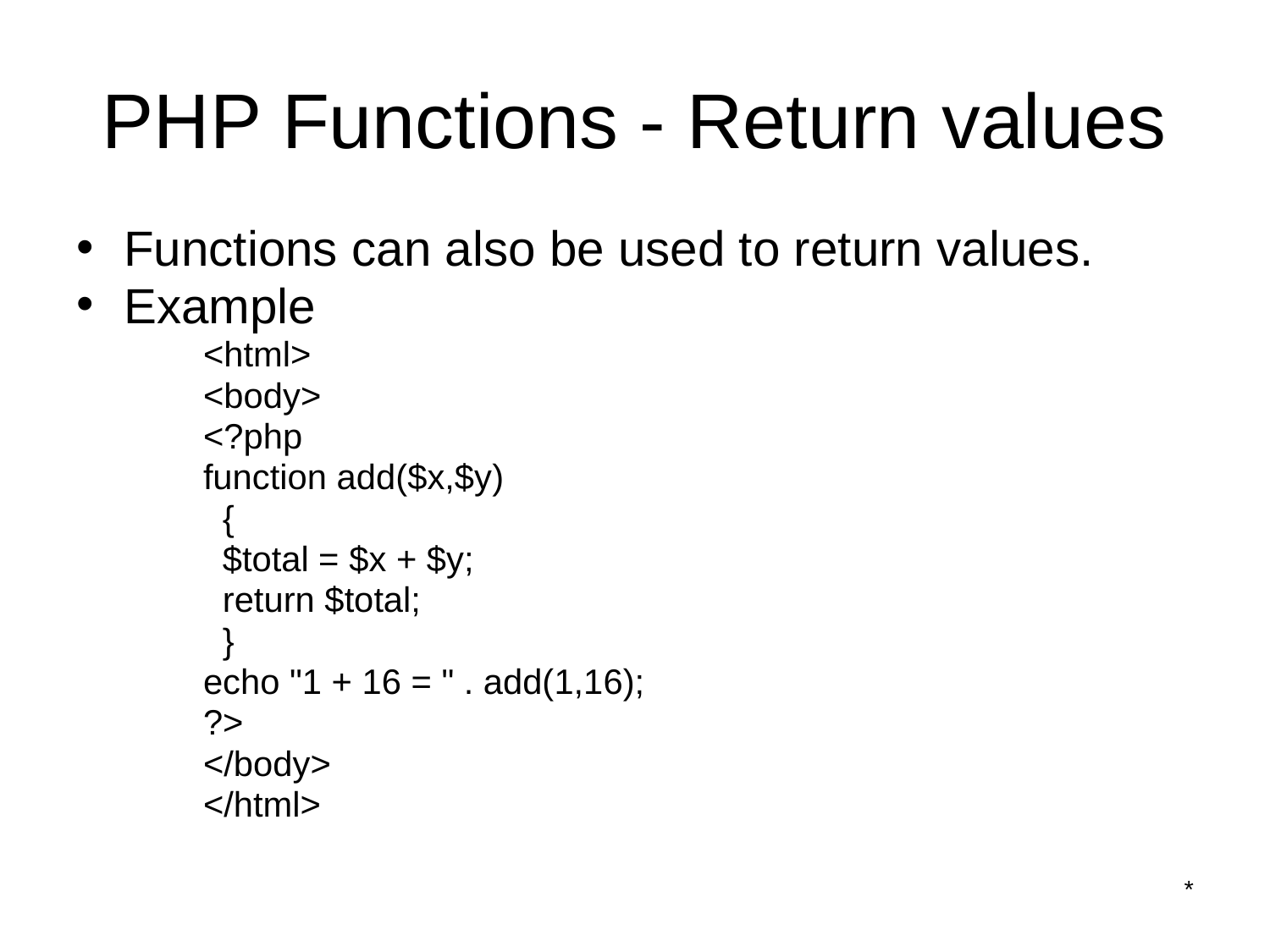

# PHP Functions - Return values
Functions can also be used to return values.
Example
<html>
<body>
<?php
function add($x,$y)
  {
  $total = $x + $y;
  return $total;
  }
echo "1 + 16 = " . add(1,16);
?>
</body>
</html>
*